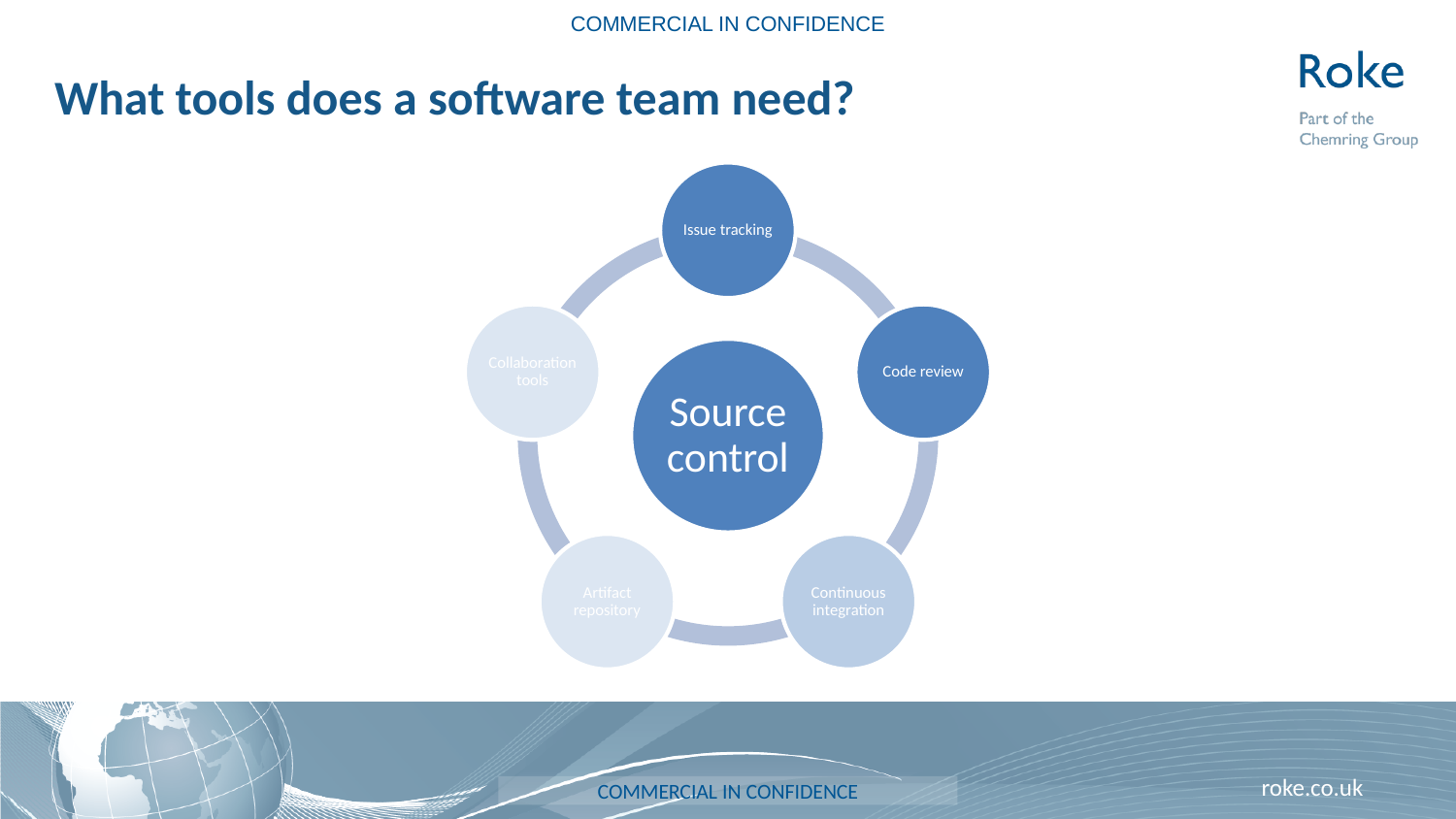

COMMERCIAL IN CONFIDENCE
# What tools does a software team need?
Source control
Issue tracking
Code review
Continuous integration
Artifact repository
Collaboration tools
COMMERCIAL IN CONFIDENCE